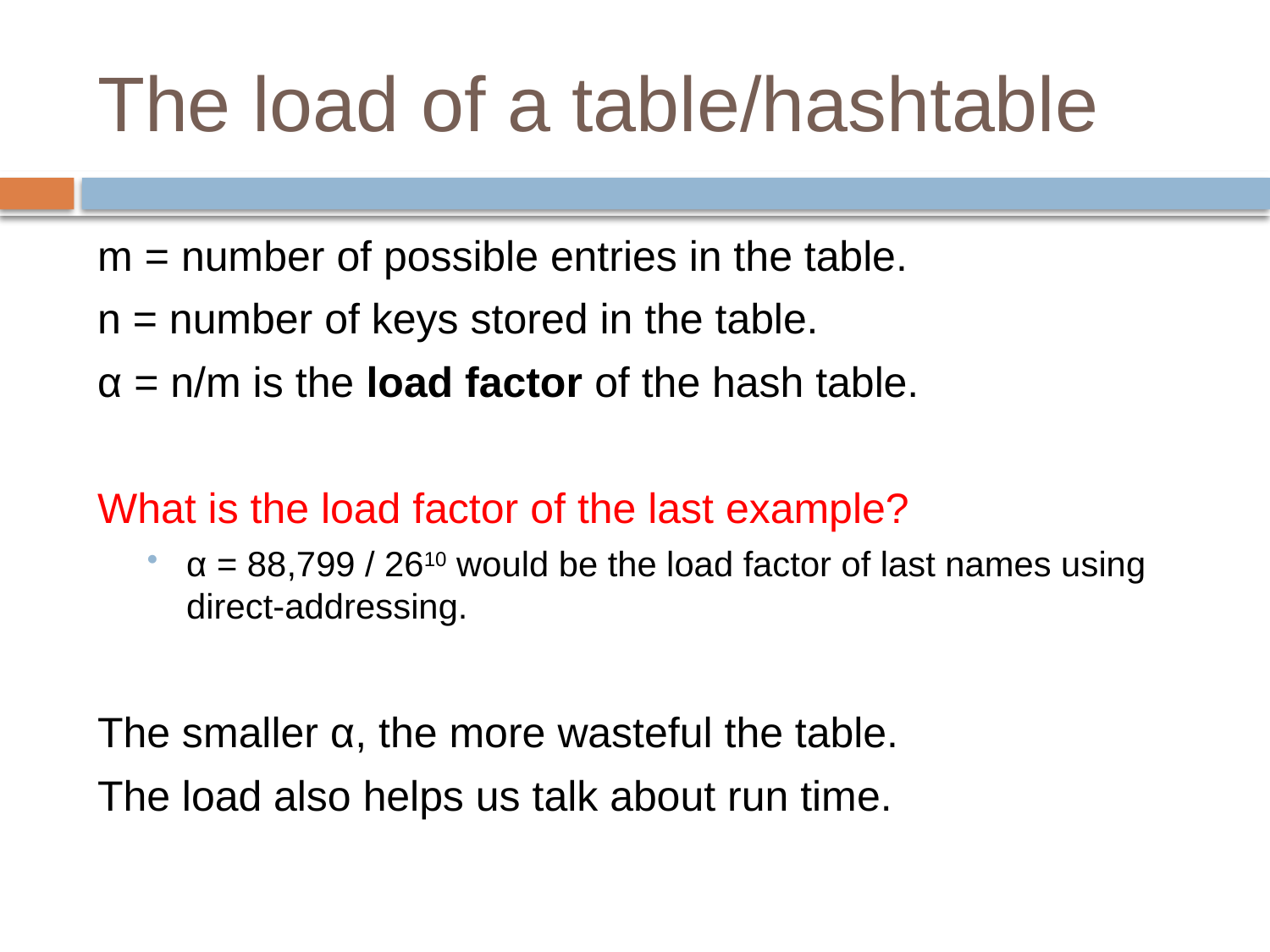

# The load of a table/hashtable
m = number of possible entries in the table.
n = number of keys stored in the table.
α = n/m is the load factor of the hash table.

What is the load factor of the last example?
α = 88,799 / 2610 would be the load factor of last names using direct-addressing.

The smaller α, the more wasteful the table.
The load also helps us talk about run time.